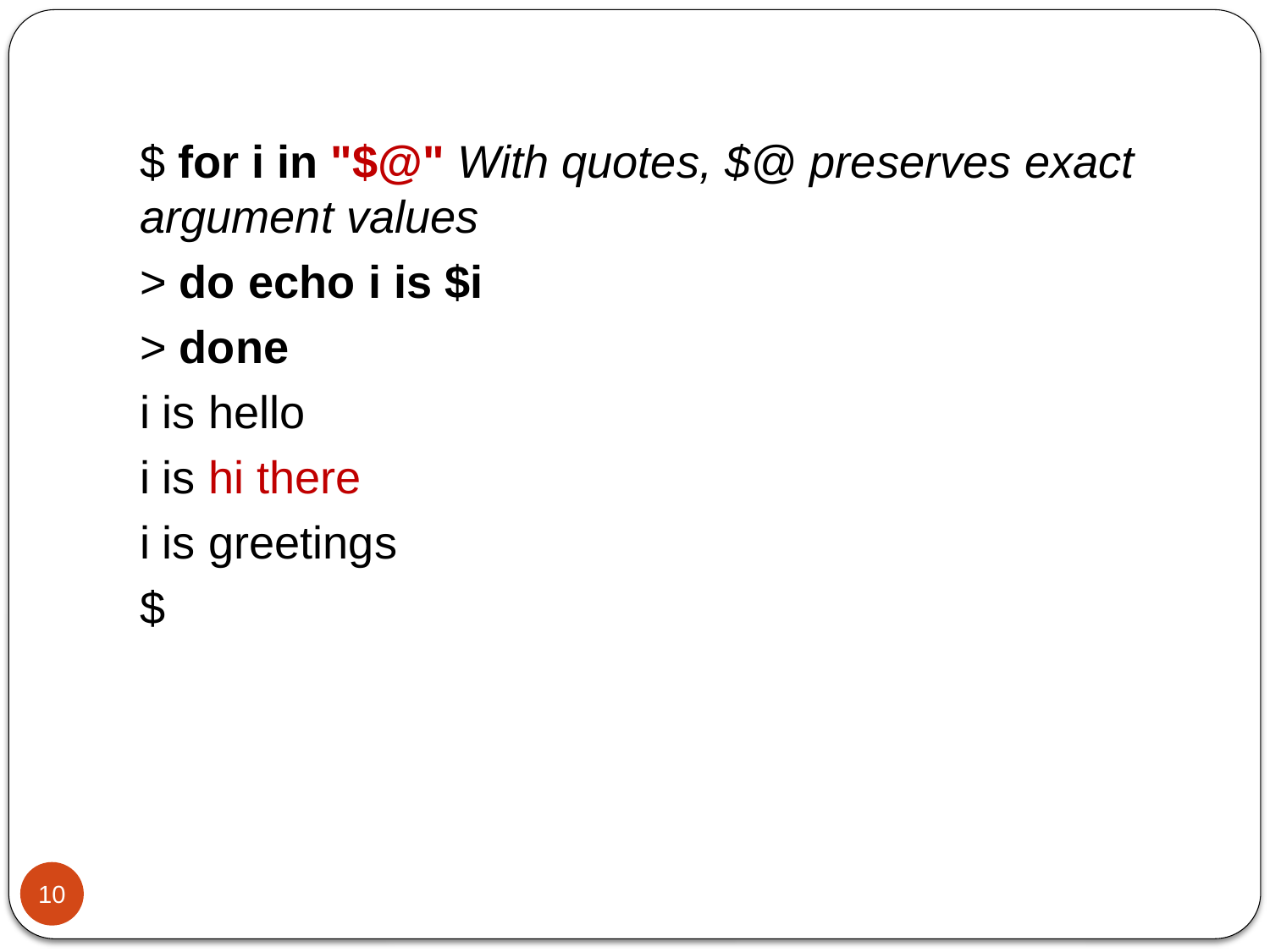

$ for i in "$@" With quotes, $@ preserves exact argument values
> do echo i is $i
> done
i is hello
i is hi there
i is greetings
$
10